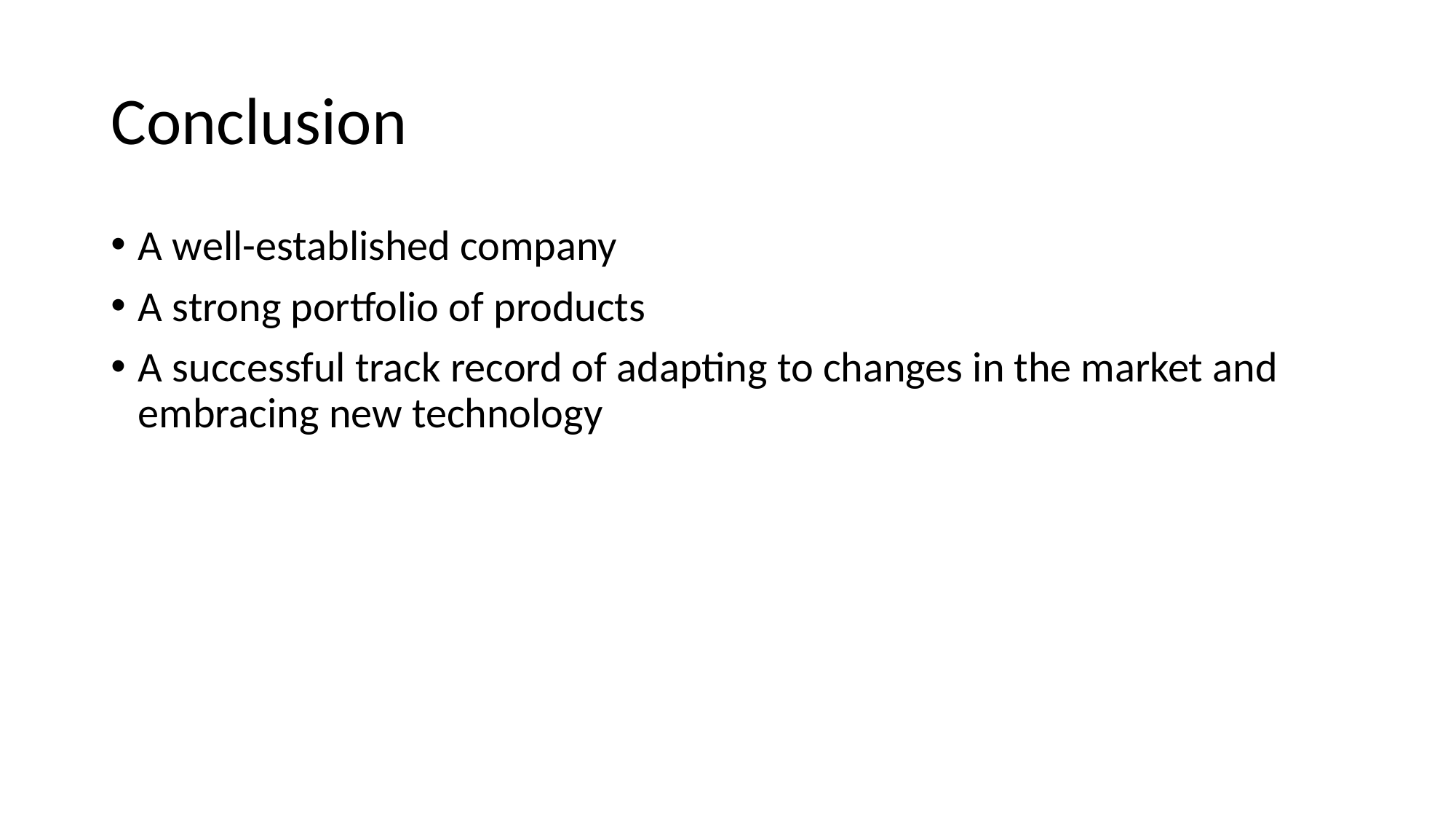

# Conclusion
A well-established company
A strong portfolio of products
A successful track record of adapting to changes in the market and embracing new technology